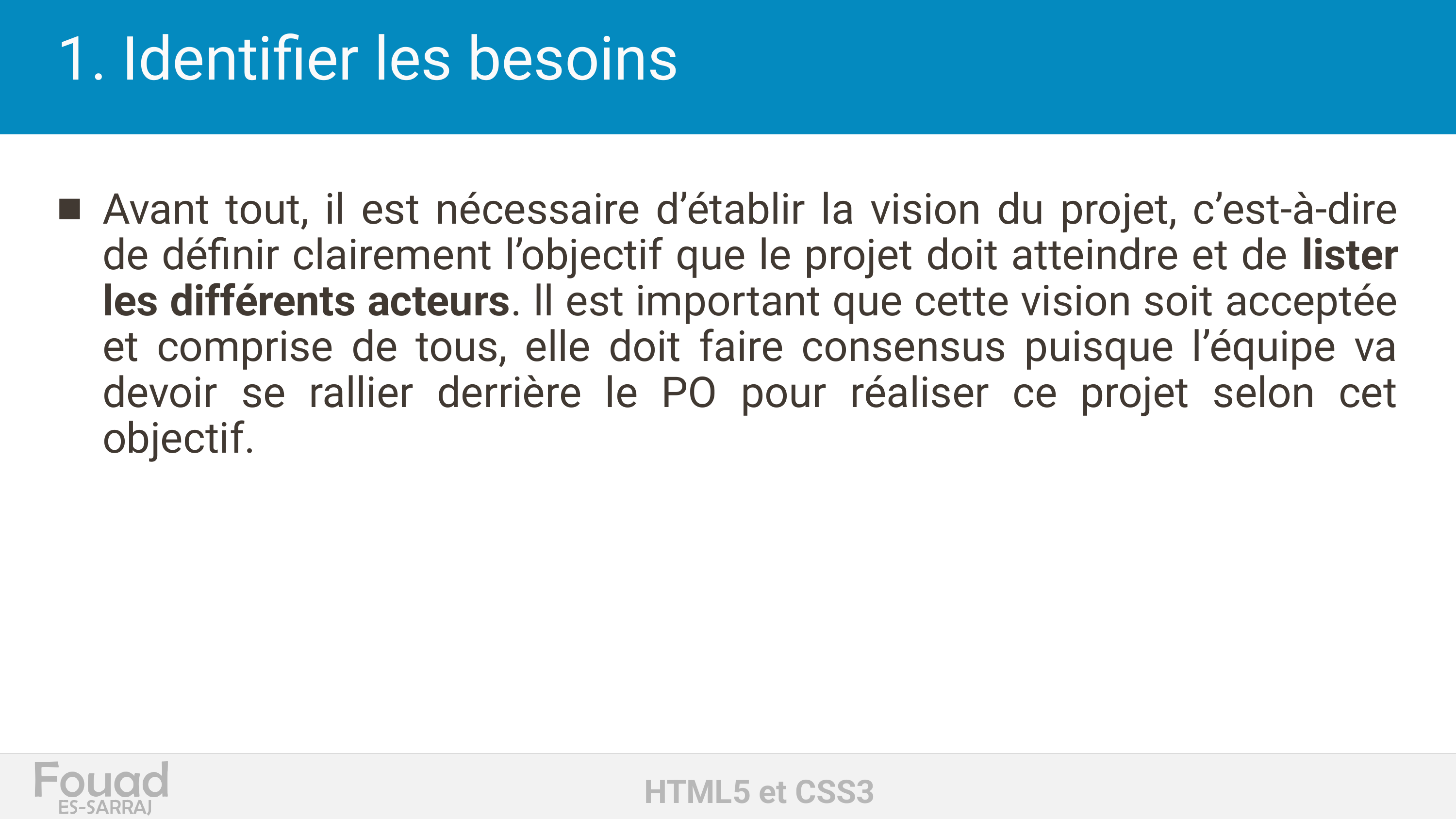

# 1. Identifier les besoins
Avant tout, il est nécessaire d’établir la vision du projet, c’est-à-dire de définir clairement l’objectif que le projet doit atteindre et de lister les différents acteurs. ll est important que cette vision soit acceptée et comprise de tous, elle doit faire consensus puisque l’équipe va devoir se rallier derrière le PO pour réaliser ce projet selon cet objectif.